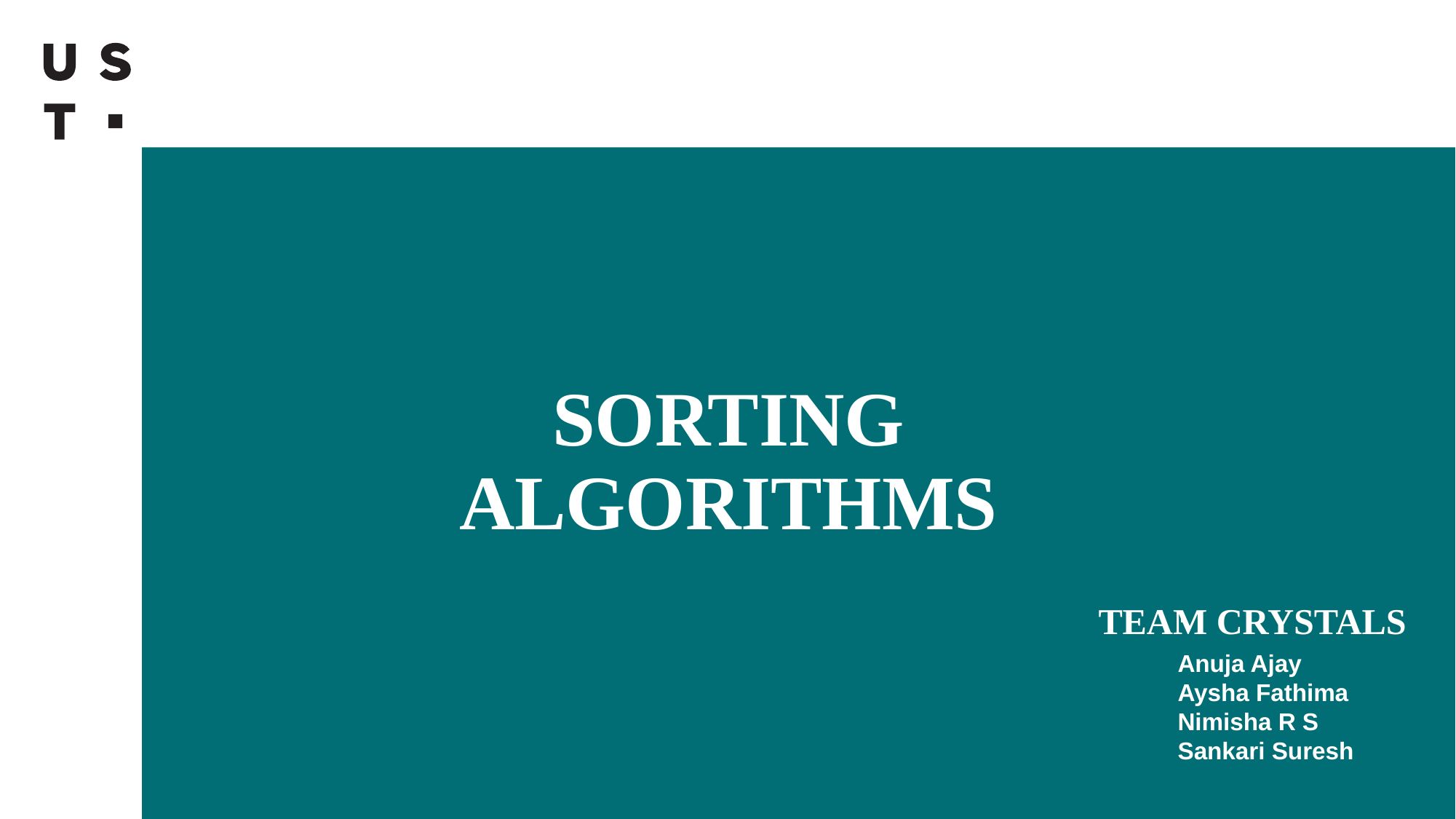

# SORTING ALGORITHMS

.
TEAM CRYSTALS
Anuja Ajay
Aysha Fathima
Nimisha R S
Sankari Suresh